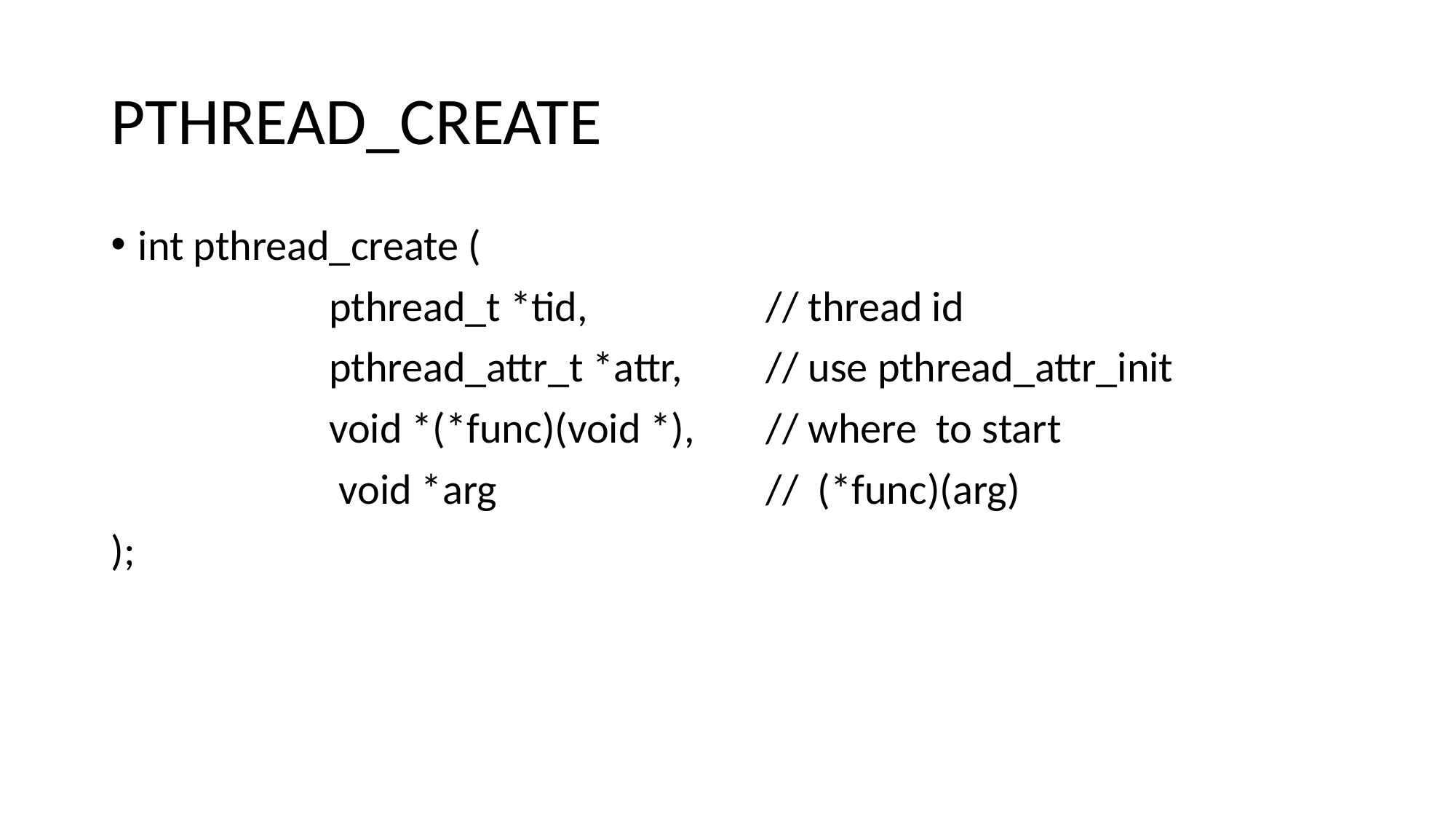

# PTHREAD_CREATE
int pthread_create (
		pthread_t *tid,		// thread id
		pthread_attr_t *attr,	// use pthread_attr_init
		void *(*func)(void *),	// where  to start
		 void *arg			//  (*func)(arg)
);